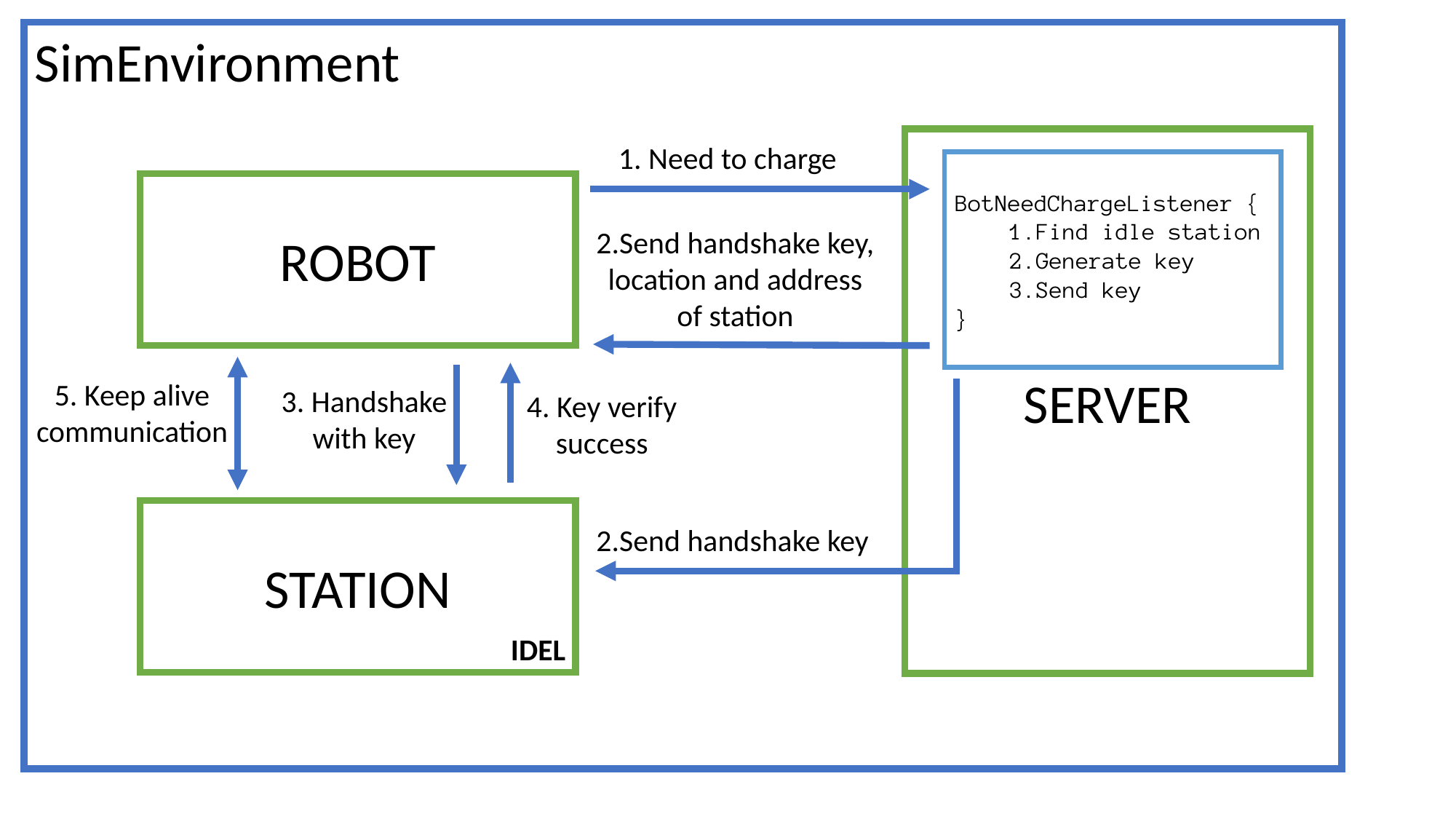

SimEnvironment
SERVER
1. Need to charge
BotNeedChargeListener {
1.Find idle station
2.Generate key
3.Send key
}
ROBOT
2.Send handshake key, location and address of station
3. Handshake with key
5. Keep alive communication
4. Key verify success
STATION
2.Send handshake key
IDEL